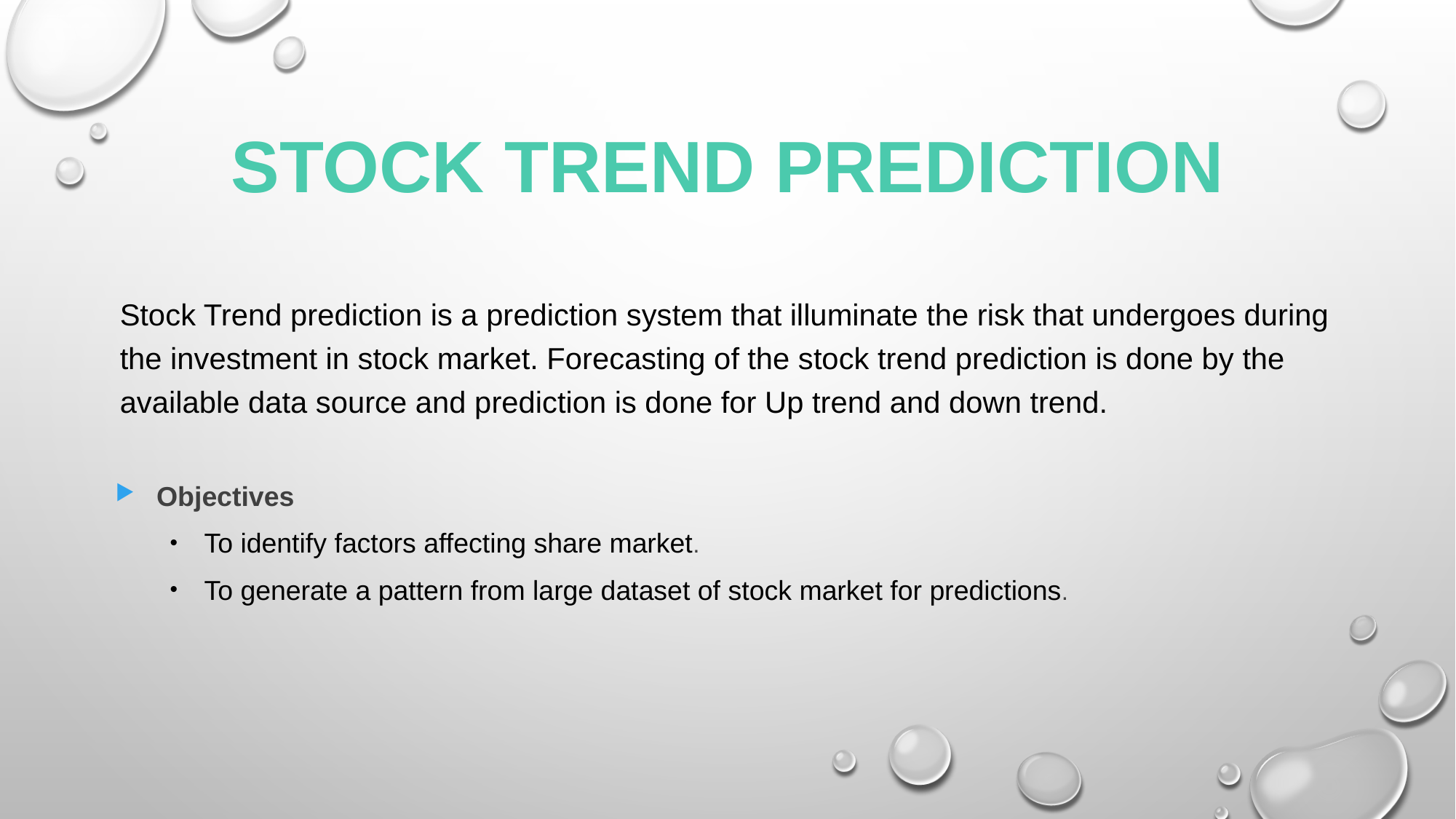

# Stock Trend Prediction
Stock Trend prediction is a prediction system that illuminate the risk that undergoes during the investment in stock market. Forecasting of the stock trend prediction is done by the available data source and prediction is done for Up trend and down trend.
Objectives
To identify factors affecting share market.
To generate a pattern from large dataset of stock market for predictions.